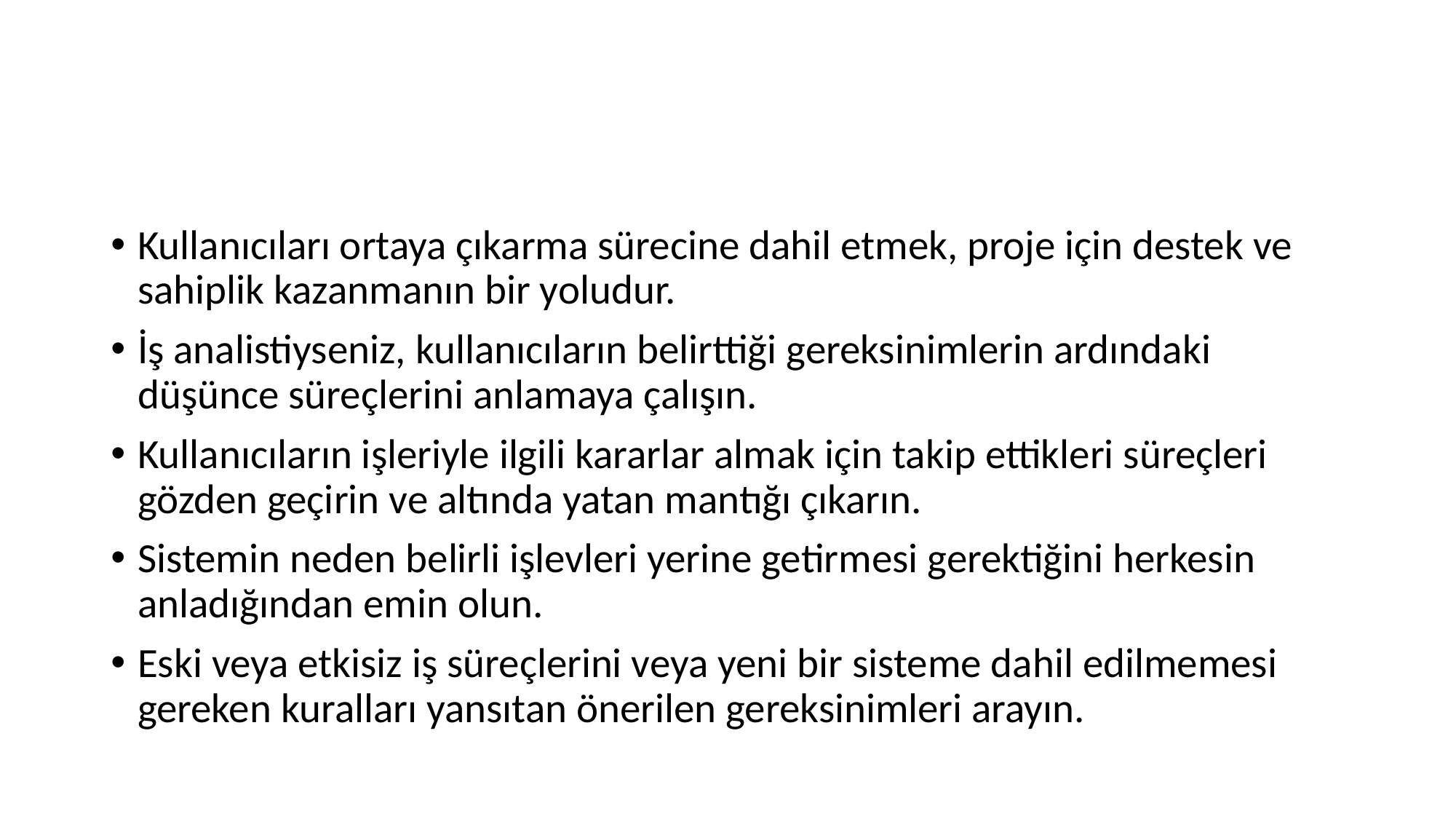

#
Kullanıcıları ortaya çıkarma sürecine dahil etmek, proje için destek ve sahiplik kazanmanın bir yoludur.
İş analistiyseniz, kullanıcıların belirttiği gereksinimlerin ardındaki düşünce süreçlerini anlamaya çalışın.
Kullanıcıların işleriyle ilgili kararlar almak için takip ettikleri süreçleri gözden geçirin ve altında yatan mantığı çıkarın.
Sistemin neden belirli işlevleri yerine getirmesi gerektiğini herkesin anladığından emin olun.
Eski veya etkisiz iş süreçlerini veya yeni bir sisteme dahil edilmemesi gereken kuralları yansıtan önerilen gereksinimleri arayın.